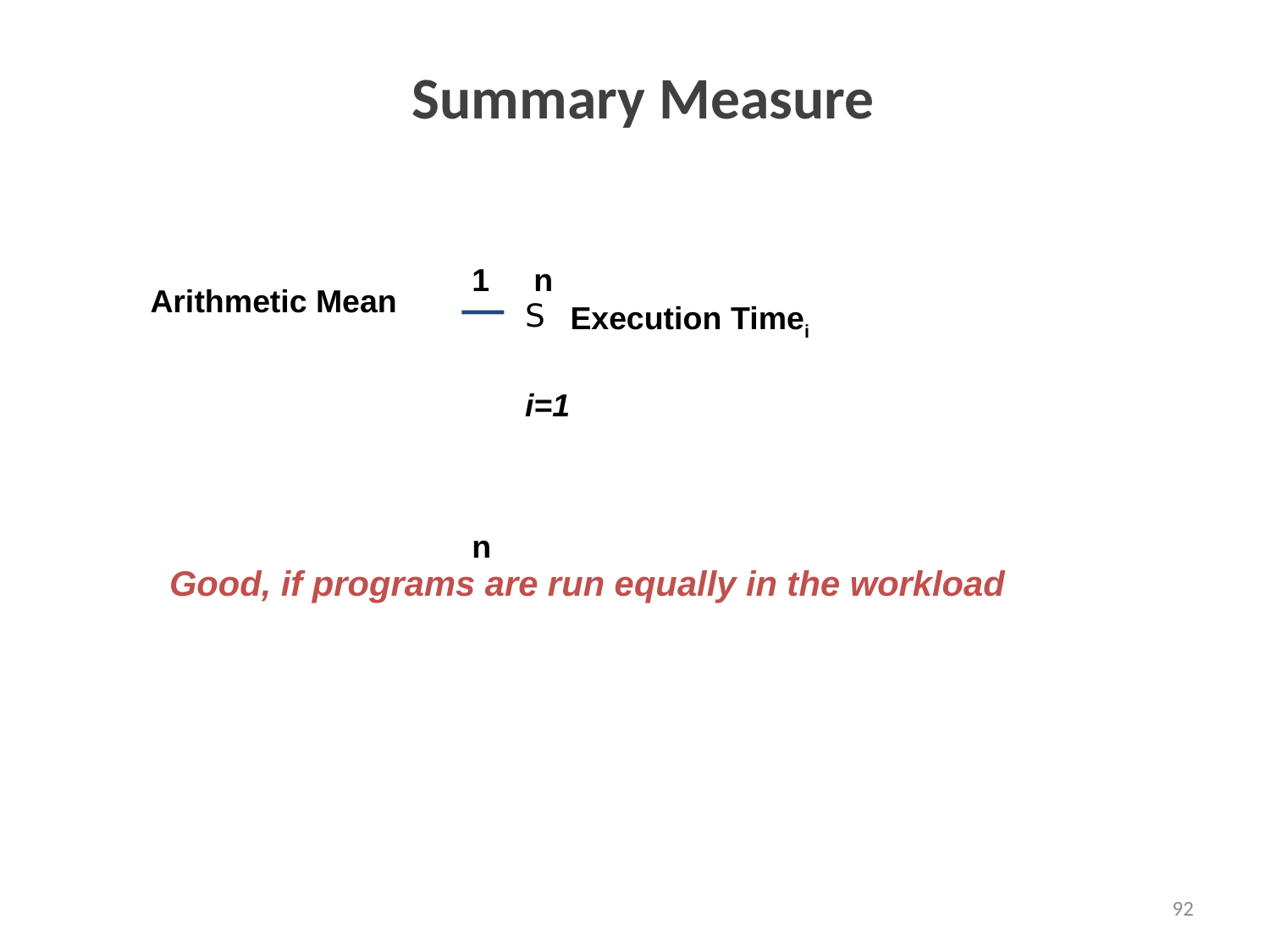

# Summary Measure
1

n
 n
   Execution Timei
i=1

Arithmetic Mean
Good, if programs are run equally in the workload
92